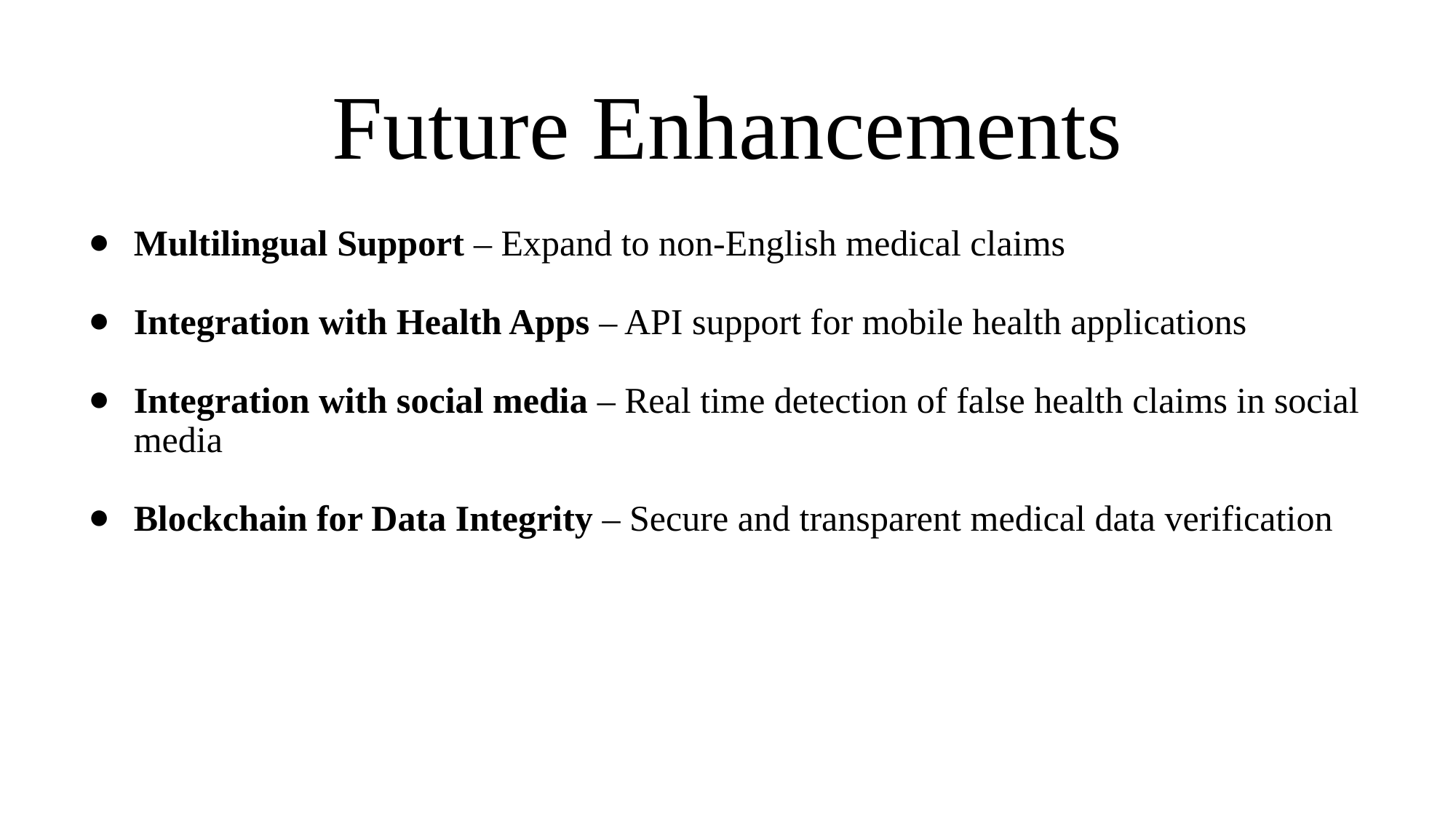

# Future Enhancements
Multilingual Support – Expand to non-English medical claims

Integration with Health Apps – API support for mobile health applications

Integration with social media – Real time detection of false health claims in social media

Blockchain for Data Integrity – Secure and transparent medical data verification